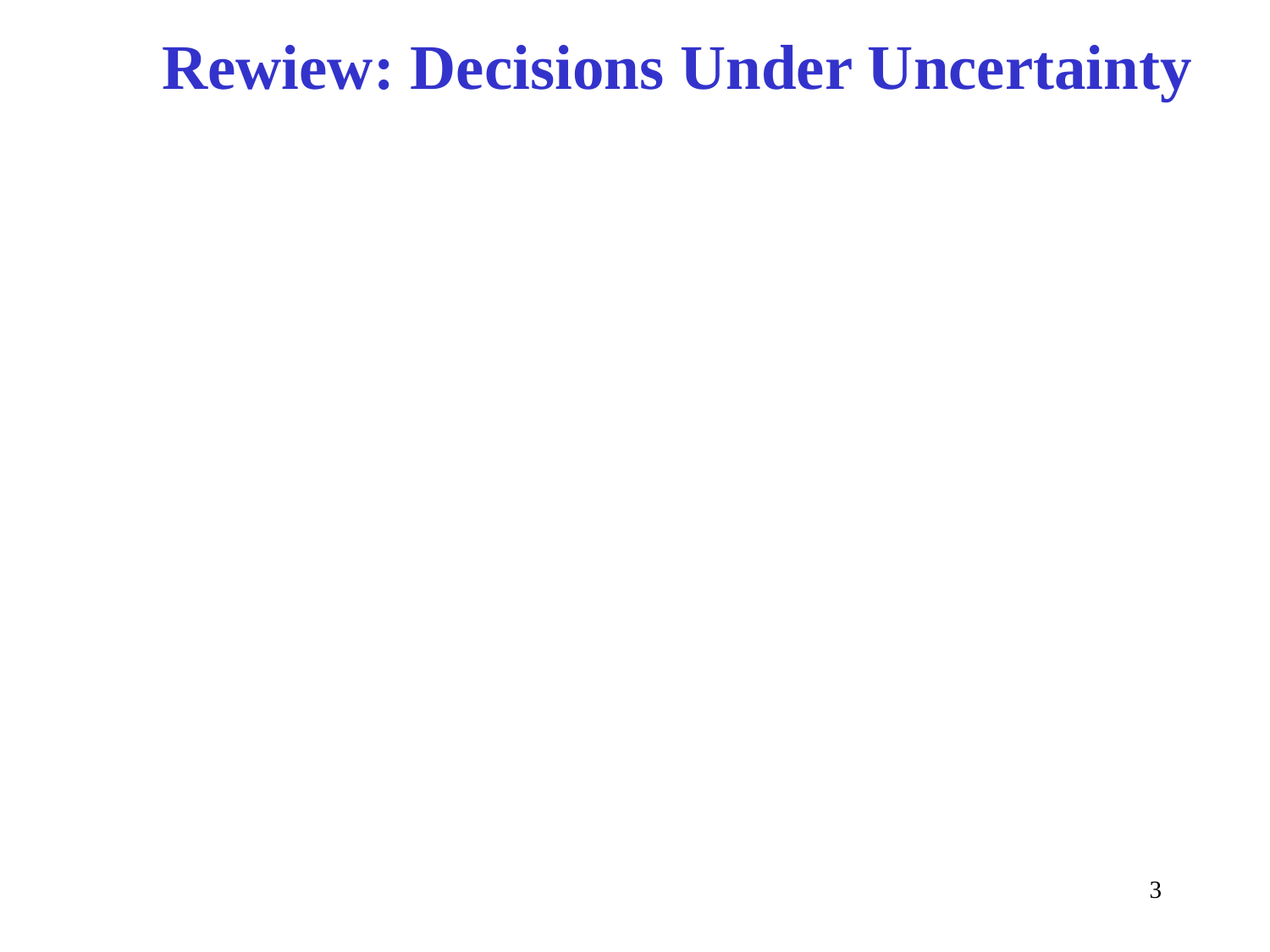

# Rewiew: Decisions Under Uncertainty
Some areas of AI (e.g., planning)  focus on decision making in domains where the environment is understood with certainty
Here we focus on an agent that needs to make decisions in a domain that involves uncertainty
An agent’s decision will depend on:
what actions are available. They often don’t have deterministic outcome
what beliefs the agent has over the world
the agent’s goals and preferences

3